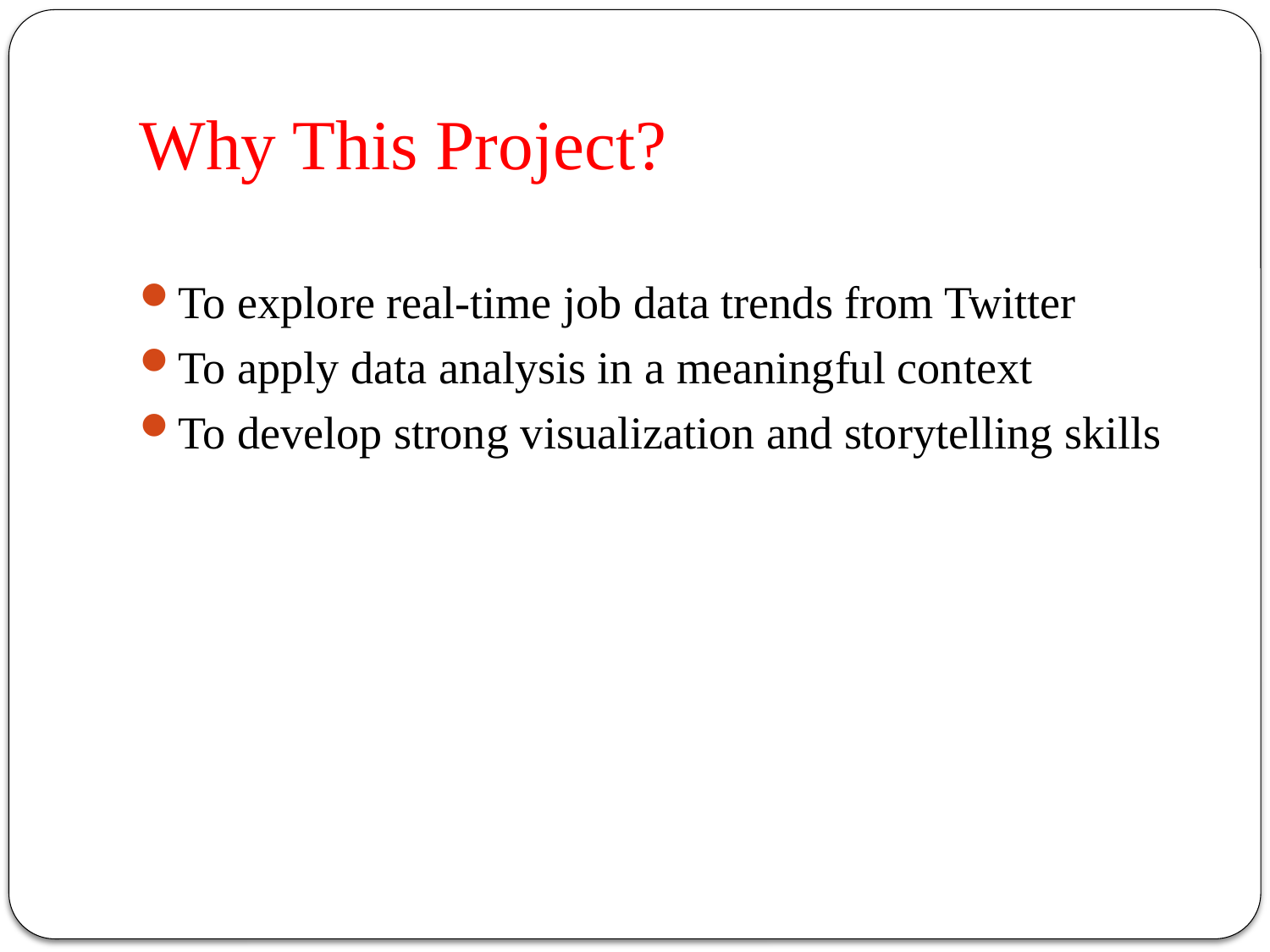

# Why This Project?

To explore real-time job data trends from Twitter
To apply data analysis in a meaningful context
To develop strong visualization and storytelling skills